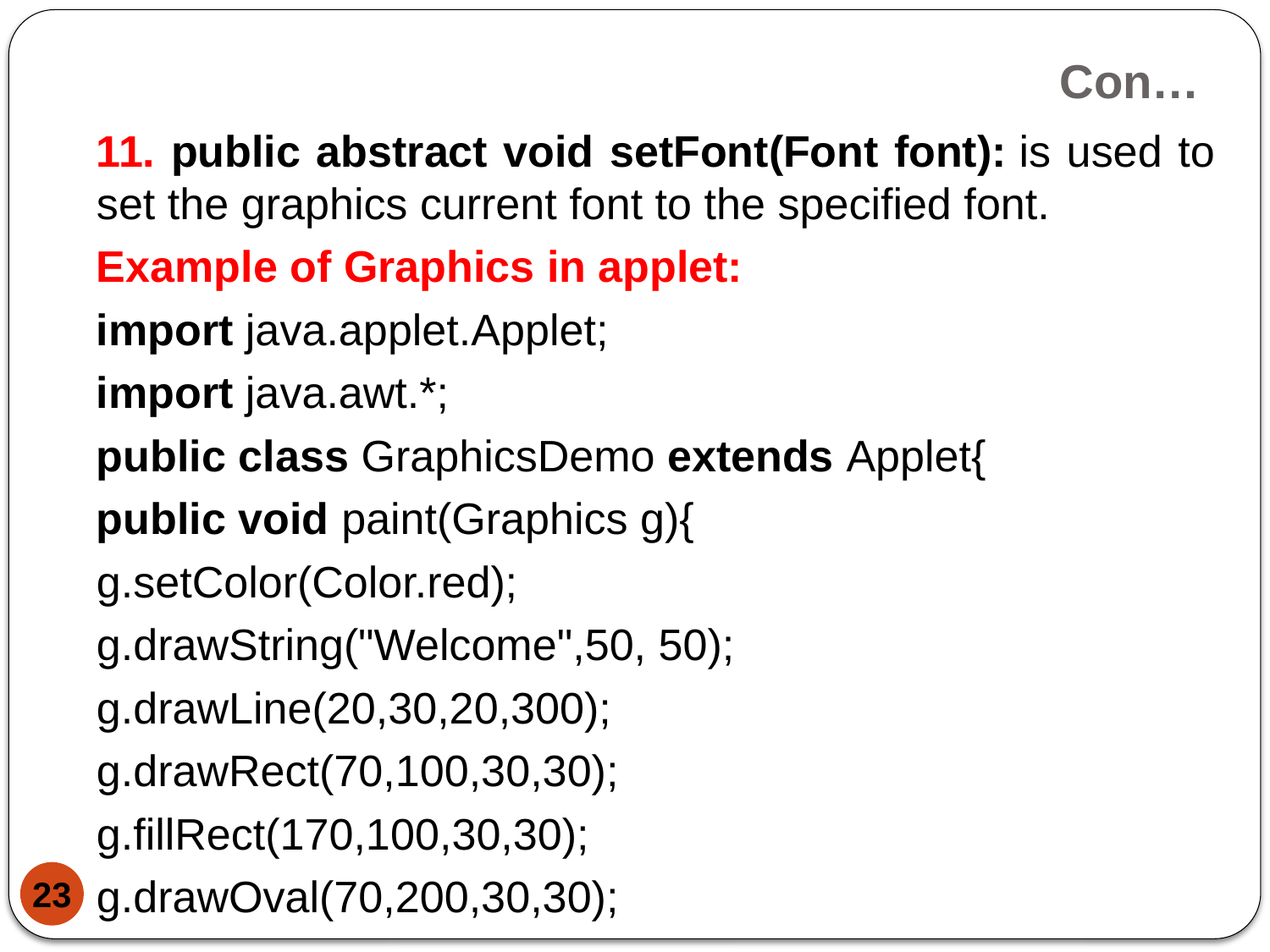

# Con…
11. public abstract void setFont(Font font): is used to set the graphics current font to the specified font.
Example of Graphics in applet:
import java.applet.Applet;
import java.awt.*;
public class GraphicsDemo extends Applet{
public void paint(Graphics g){
g.setColor(Color.red);
g.drawString("Welcome",50, 50);
g.drawLine(20,30,20,300);
g.drawRect(70,100,30,30);
g.fillRect(170,100,30,30);
g.drawOval(70,200,30,30);

23